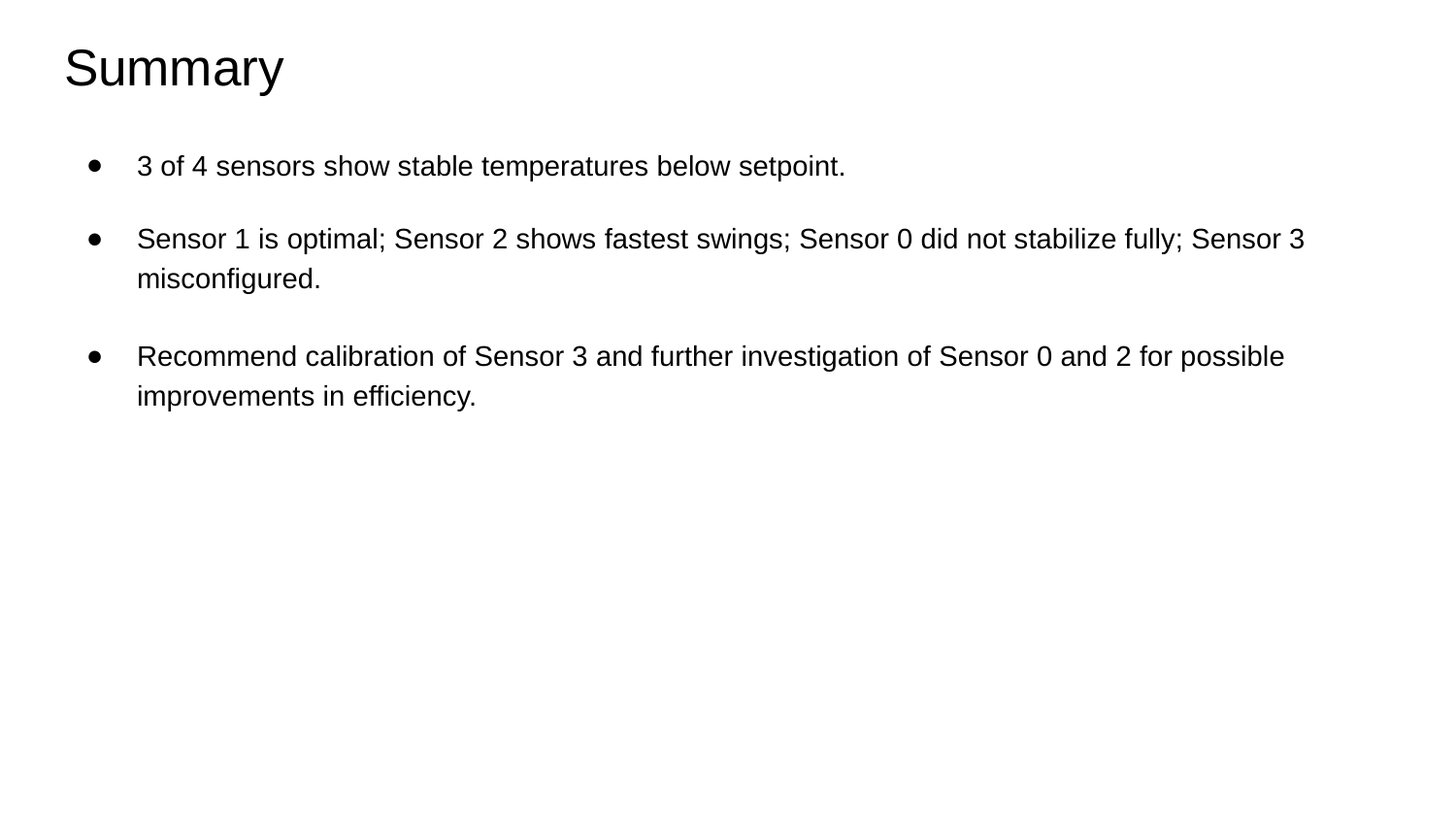

# Summary
3 of 4 sensors show stable temperatures below setpoint.
Sensor 1 is optimal; Sensor 2 shows fastest swings; Sensor 0 did not stabilize fully; Sensor 3 misconfigured.
Recommend calibration of Sensor 3 and further investigation of Sensor 0 and 2 for possible improvements in efficiency.